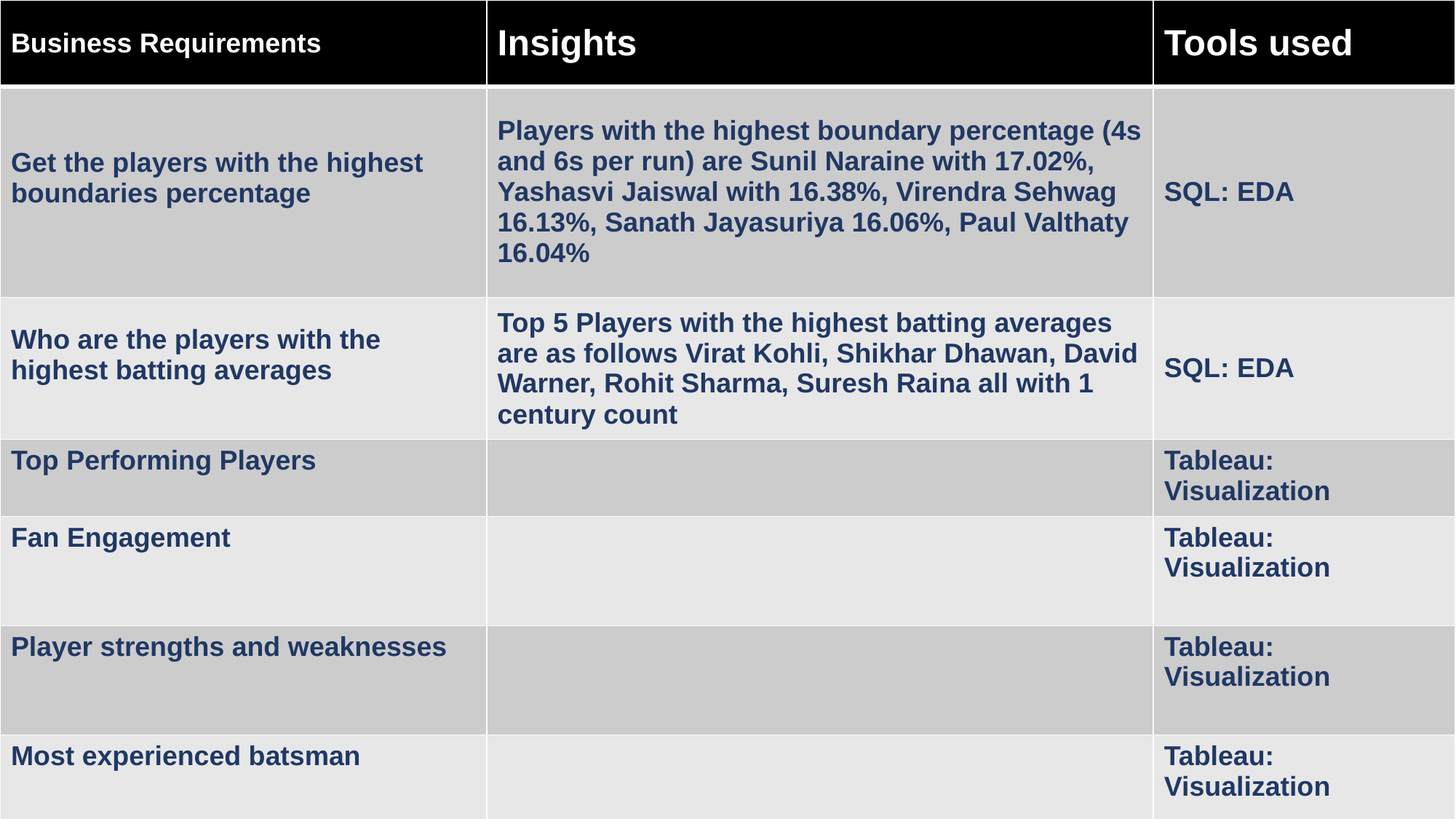

| Business Requirements | Insights | Tools used |
| --- | --- | --- |
| Get the players with the highest boundaries percentage | Players with the highest boundary percentage (4s and 6s per run) are Sunil Naraine with 17.02%, Yashasvi Jaiswal with 16.38%, Virendra Sehwag 16.13%, Sanath Jayasuriya 16.06%, Paul Valthaty 16.04% | SQL: EDA |
| Who are the players with the highest batting averages | Top 5 Players with the highest batting averages are as follows Virat Kohli, Shikhar Dhawan, David Warner, Rohit Sharma, Suresh Raina all with 1 century count | SQL: EDA |
| Top Performing Players |  | Tableau: Visualization |
| Fan Engagement |  | Tableau: Visualization |
| Player strengths and weaknesses |  | Tableau: Visualization |
| Most experienced batsman |  | Tableau: Visualization |
| Most 6s |  | Tableau: Visualization |
-------**-------